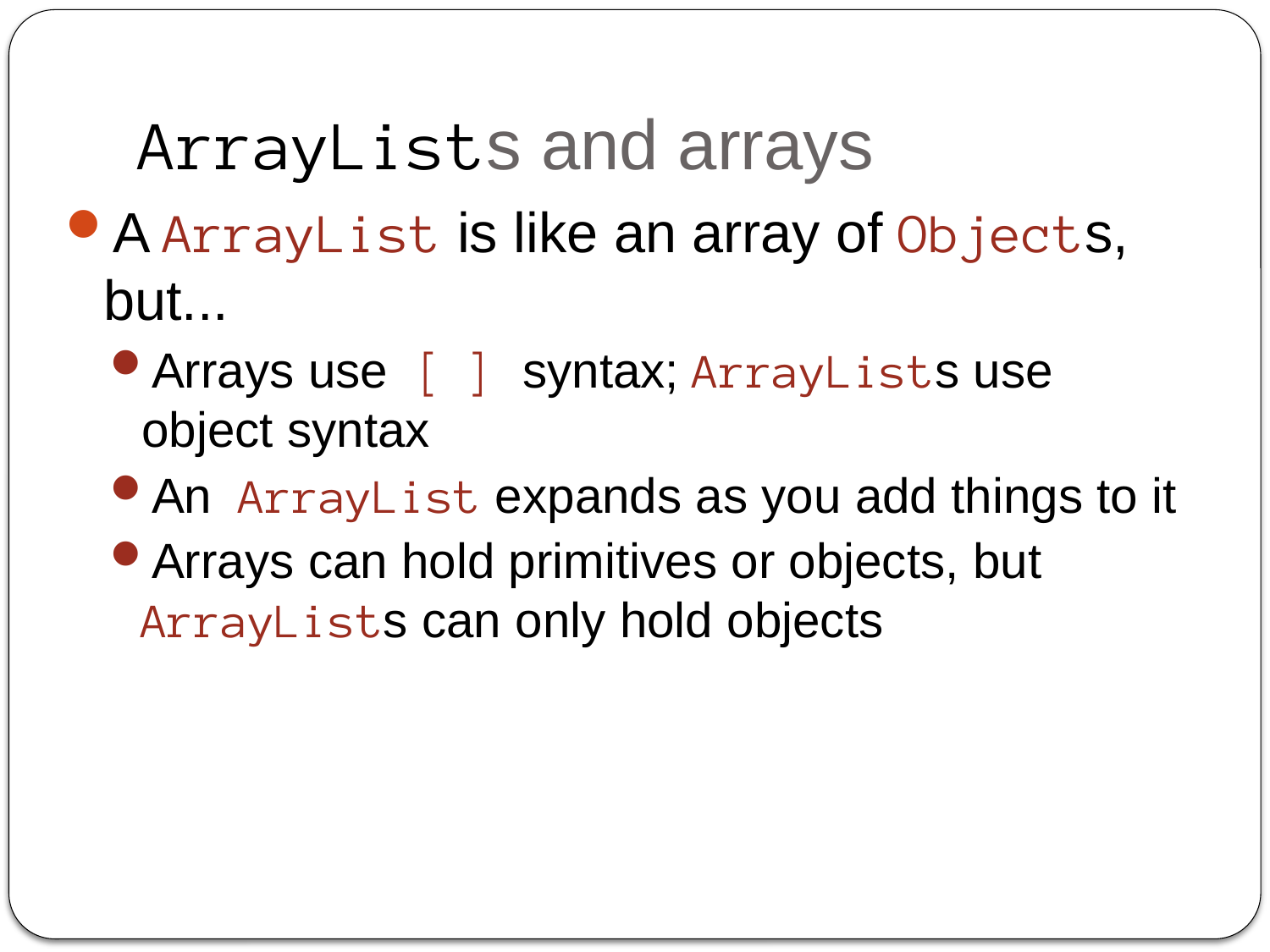

# ArrayLists and arrays
A ArrayList is like an array of Objects, but...
Arrays use [ ] syntax; ArrayLists use object syntax
An  ArrayList expands as you add things to it
Arrays can hold primitives or objects, but ArrayLists can only hold objects